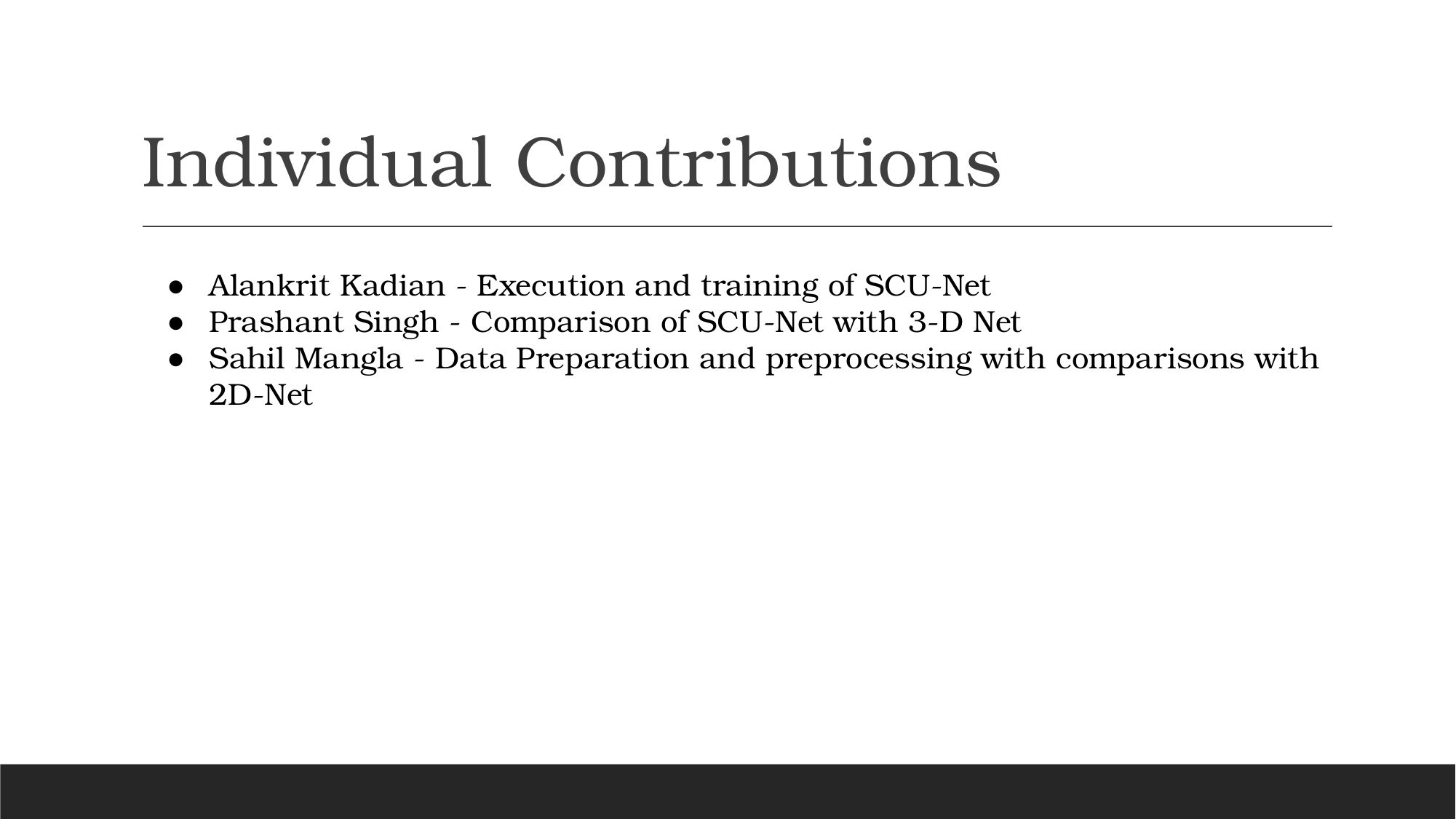

# Individual Contributions
Alankrit Kadian - Execution and training of SCU-Net
Prashant Singh - Comparison of SCU-Net with 3-D Net
Sahil Mangla - Data Preparation and preprocessing with comparisons with 2D-Net